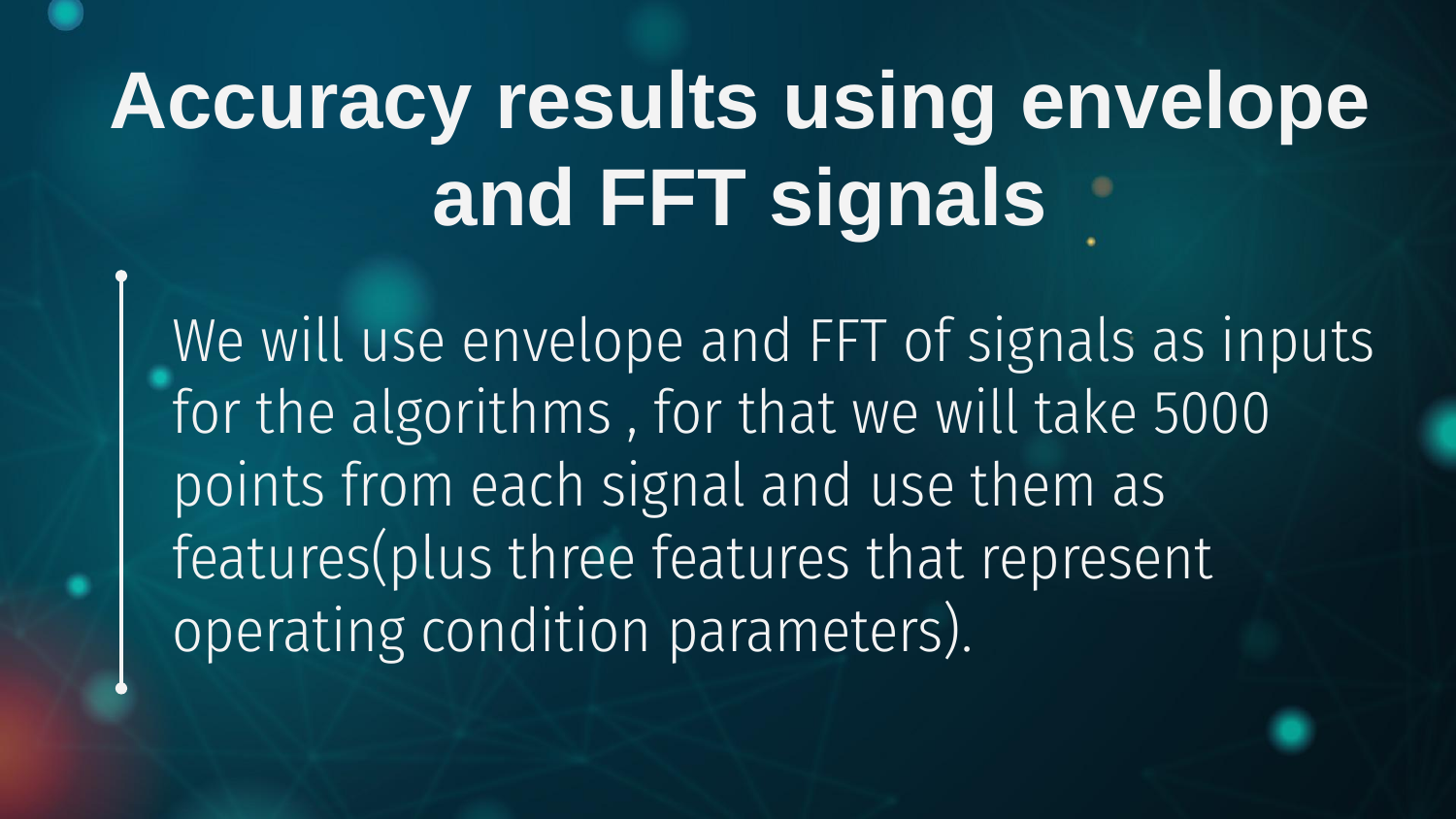

# Accuracy results using envelope and FFT signals
We will use envelope and FFT of signals as inputs for the algorithms , for that we will take 5000 points from each signal and use them as features(plus three features that represent operating condition parameters).